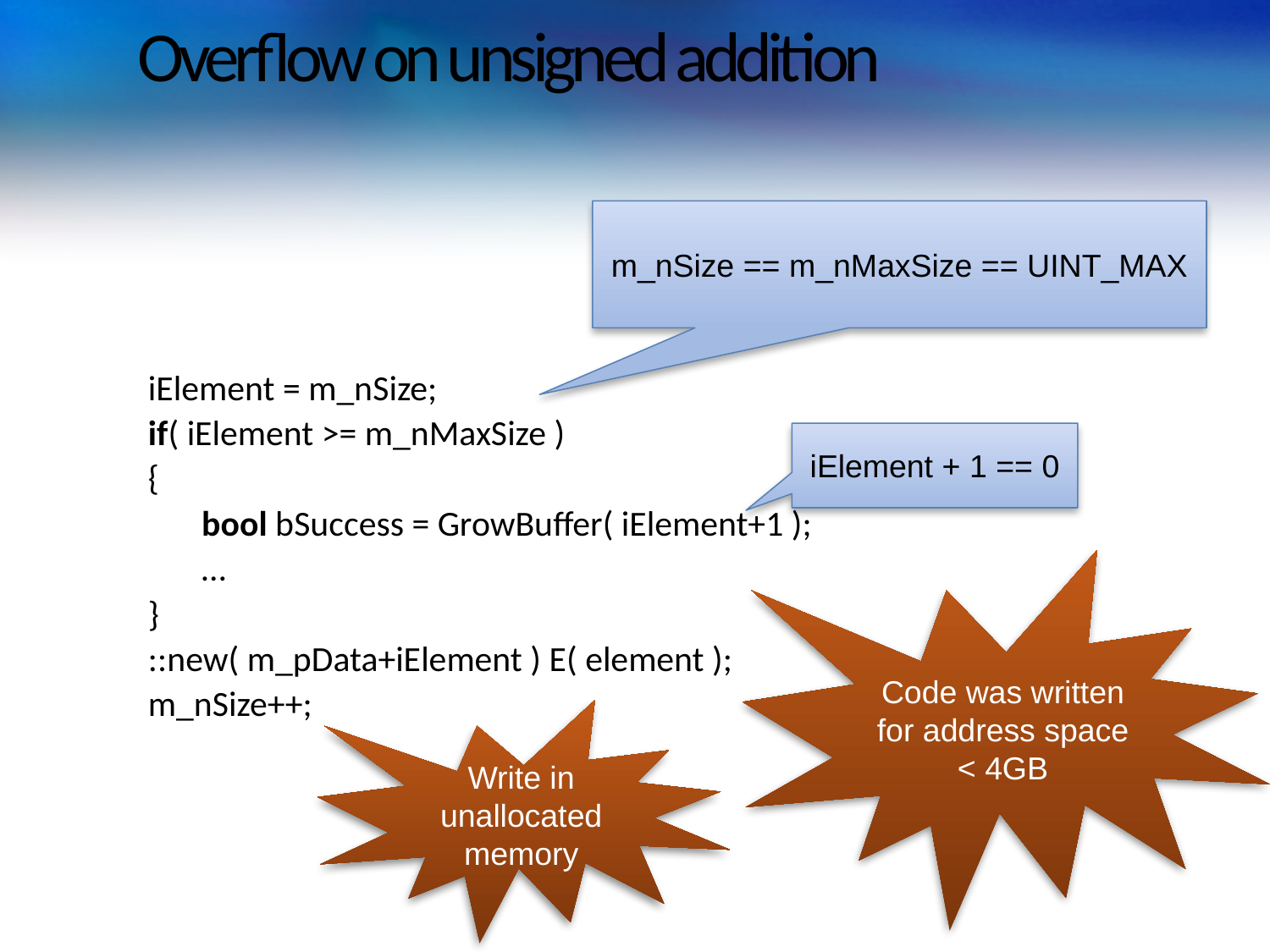

Overflow on unsigned addition
m_nSize == m_nMaxSize == UINT_MAX
iElement = m_nSize;
if( iElement >= m_nMaxSize )
{
	bool bSuccess = GrowBuffer( iElement+1 );
	…
}
::new( m_pData+iElement ) E( element );
m_nSize++;
iElement + 1 == 0
Code was written for address space < 4GB
Write in unallocated memory
72